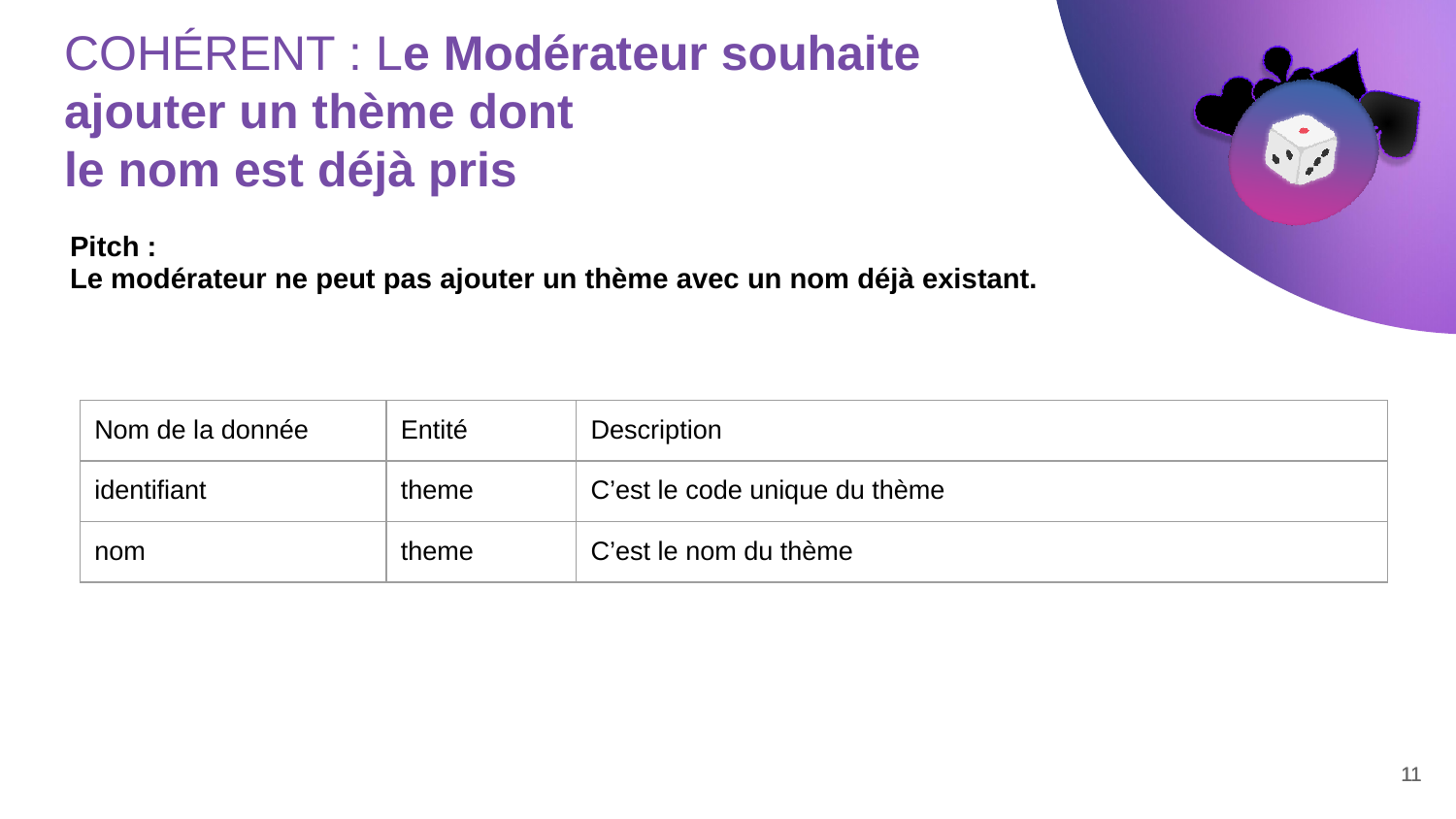

# COHÉRENT : Le Modérateur souhaite
ajouter un thème dont
le nom est déjà pris
Pitch :
Le modérateur ne peut pas ajouter un thème avec un nom déjà existant.
| Nom de la donnée | Entité | Description |
| --- | --- | --- |
| identifiant | theme | C’est le code unique du thème |
| nom | theme | C’est le nom du thème |
11
11